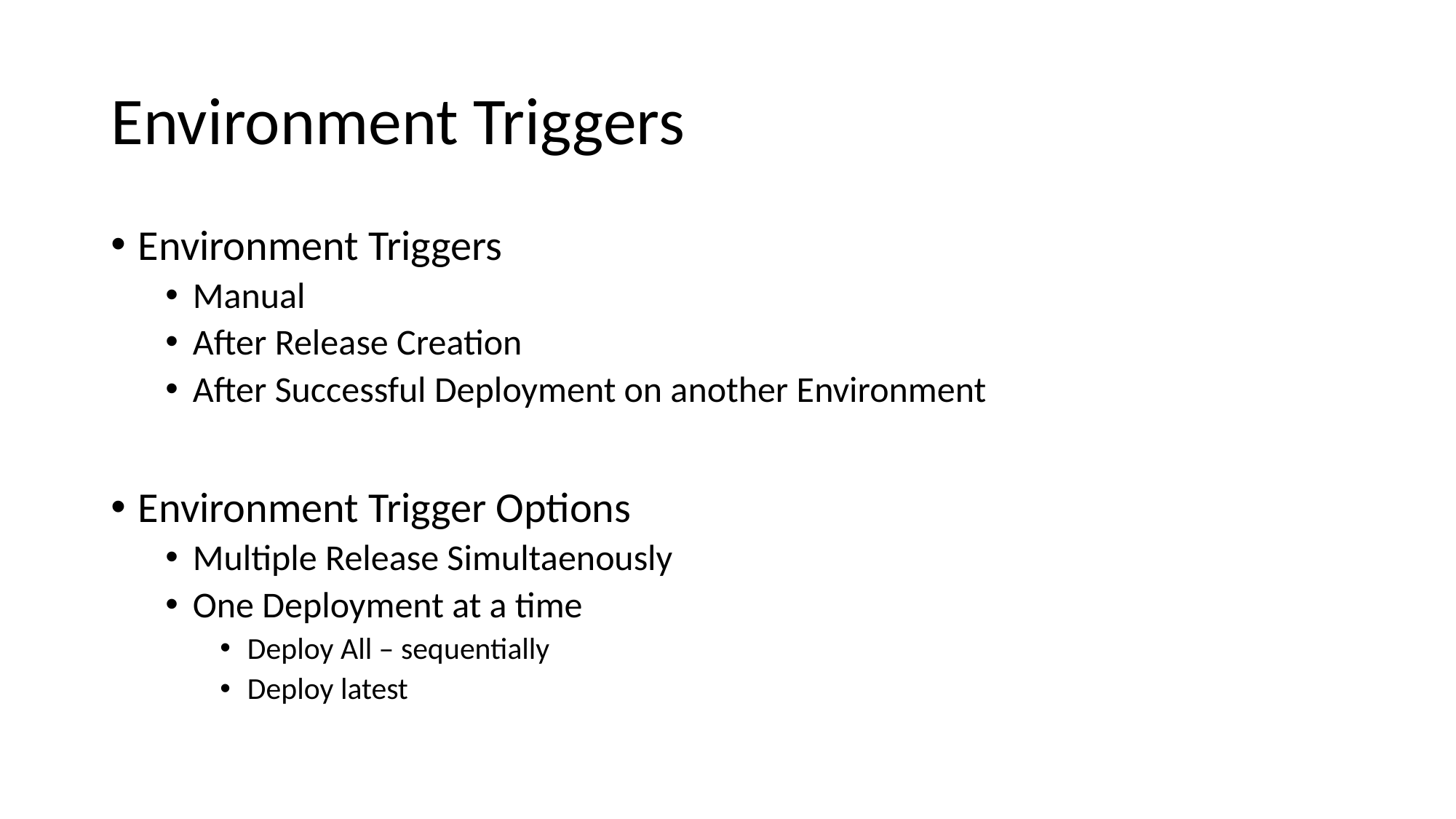

# Environment Triggers
Environment Triggers
Manual
After Release Creation
After Successful Deployment on another Environment

Environment Trigger Options
Multiple Release Simultaenously
One Deployment at a time
Deploy All – sequentially
Deploy latest